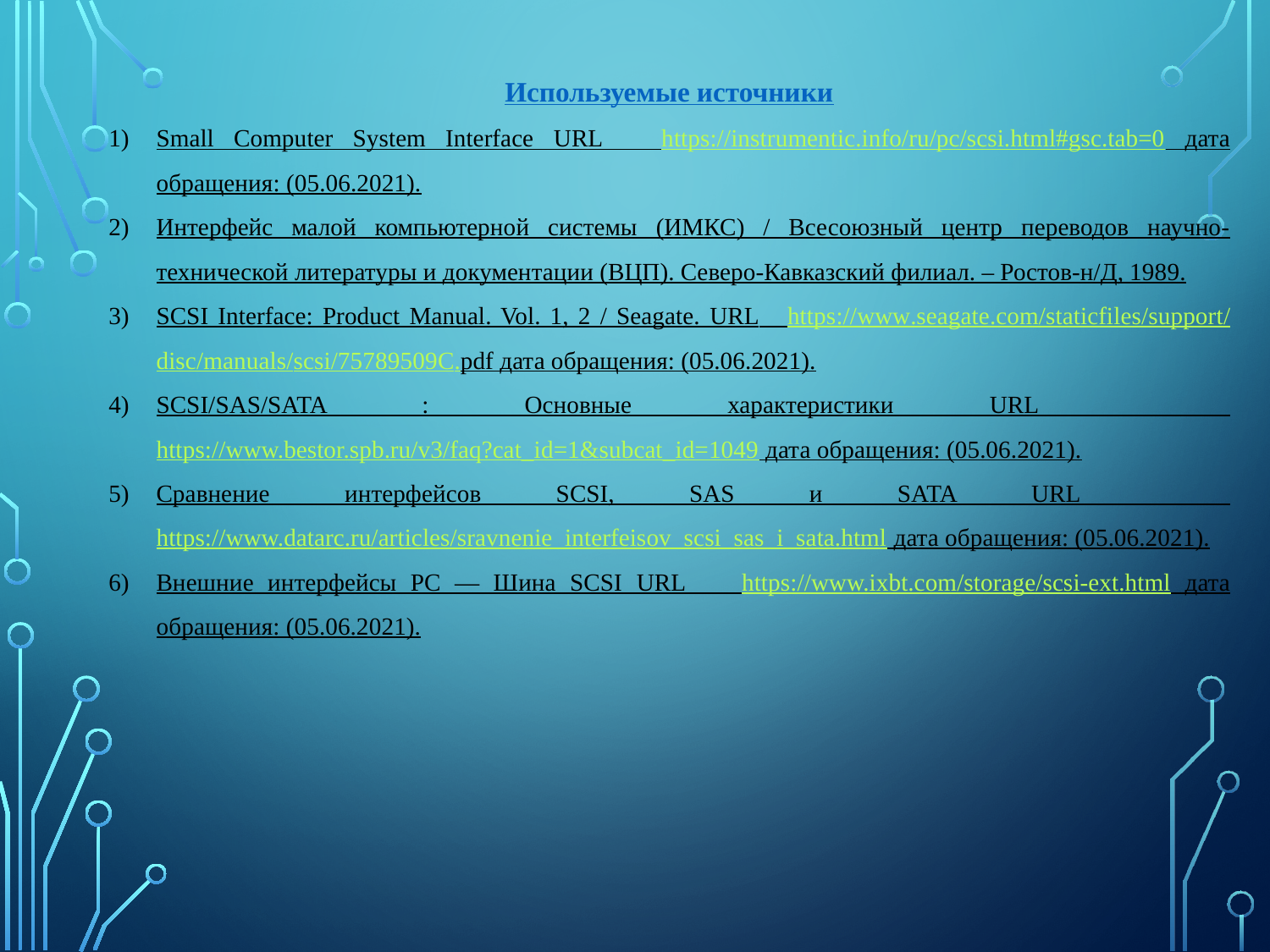

Используемые источники
Small Computer System Interface URL   https://instrumentic.info/ru/pc/scsi.html#gsc.tab=0 дата обращения: (05.06.2021).
Интерфейс малой компьютерной системы (ИМКС) / Всесоюзный центр переводов научно-технической литературы и документации (ВЦП). Северо-Кавказский филиал. – Ростов-н/Д, 1989.
SCSI Interface: Product Manual. Vol. 1, 2 / Seagate. URL   https://www.seagate.com/staticfiles/support/disc/manuals/scsi/75789509C.pdf дата обращения: (05.06.2021).
SCSI/SAS/SATA : Основные характеристики URL   https://www.bestor.spb.ru/v3/faq?cat_id=1&subcat_id=1049 дата обращения: (05.06.2021).
Сравнение интерфейсов SCSI, SAS и SATA URL   https://www.datarc.ru/articles/sravnenie_interfeisov_scsi_sas_i_sata.html дата обращения: (05.06.2021).
Внешние интерфейсы PC — Шина SCSI URL    https://www.ixbt.com/storage/scsi-ext.html дата обращения: (05.06.2021).